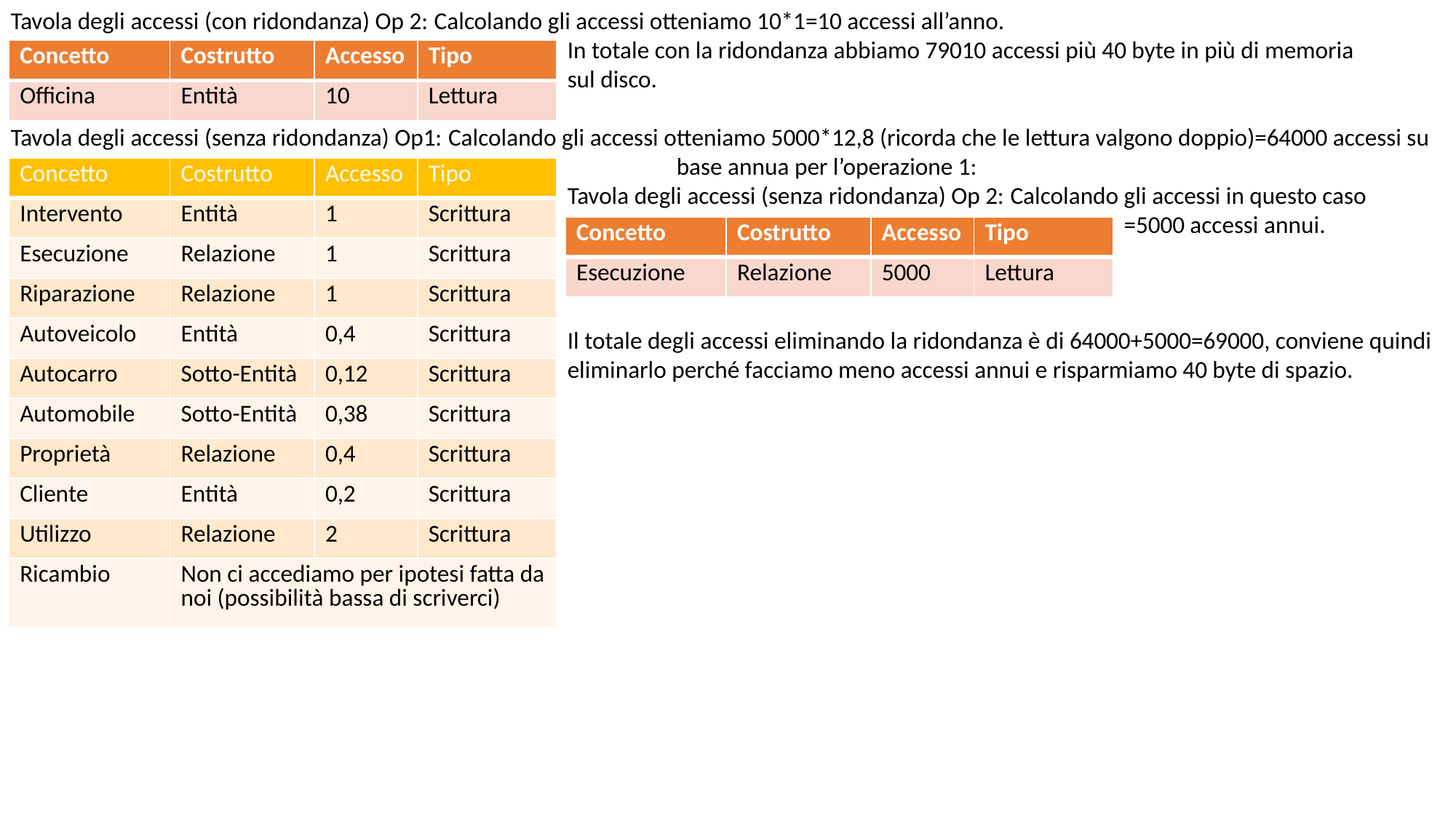

Tavola degli accessi (con ridondanza) Op 2: Calcolando gli accessi otteniamo 10*1=10 accessi all’anno.
					  In totale con la ridondanza abbiamo 79010 accessi più 40 byte in più di memoria utilizzata					  sul disco.

Tavola degli accessi (senza ridondanza) Op1: Calcolando gli accessi otteniamo 5000*12,8 (ricorda che le lettura valgono doppio)=64000 accessi su 						  base annua per l’operazione 1:
					  Tavola degli accessi (senza ridondanza) Op 2: Calcolando gli accessi in questo caso 5000*1 										    =5000 accessi annui.

					  Il totale degli accessi eliminando la ridondanza è di 64000+5000=69000, conviene quindi 					  eliminarlo perché facciamo meno accessi annui e risparmiamo 40 byte di spazio.
| Concetto | Costrutto | Accesso | Tipo |
| --- | --- | --- | --- |
| Officina | Entità | 10 | Lettura |
| Concetto | Costrutto | Accesso | Tipo |
| --- | --- | --- | --- |
| Intervento | Entità | 1 | Scrittura |
| Esecuzione | Relazione | 1 | Scrittura |
| Riparazione | Relazione | 1 | Scrittura |
| Autoveicolo | Entità | 0,4 | Scrittura |
| Autocarro | Sotto-Entità | 0,12 | Scrittura |
| Automobile | Sotto-Entità | 0,38 | Scrittura |
| Proprietà | Relazione | 0,4 | Scrittura |
| Cliente | Entità | 0,2 | Scrittura |
| Utilizzo | Relazione | 2 | Scrittura |
| Ricambio | Non ci accediamo per ipotesi fatta da noi (possibilità bassa di scriverci) |  |  |
| Concetto | Costrutto | Accesso | Tipo |
| --- | --- | --- | --- |
| Esecuzione | Relazione | 5000 | Lettura |